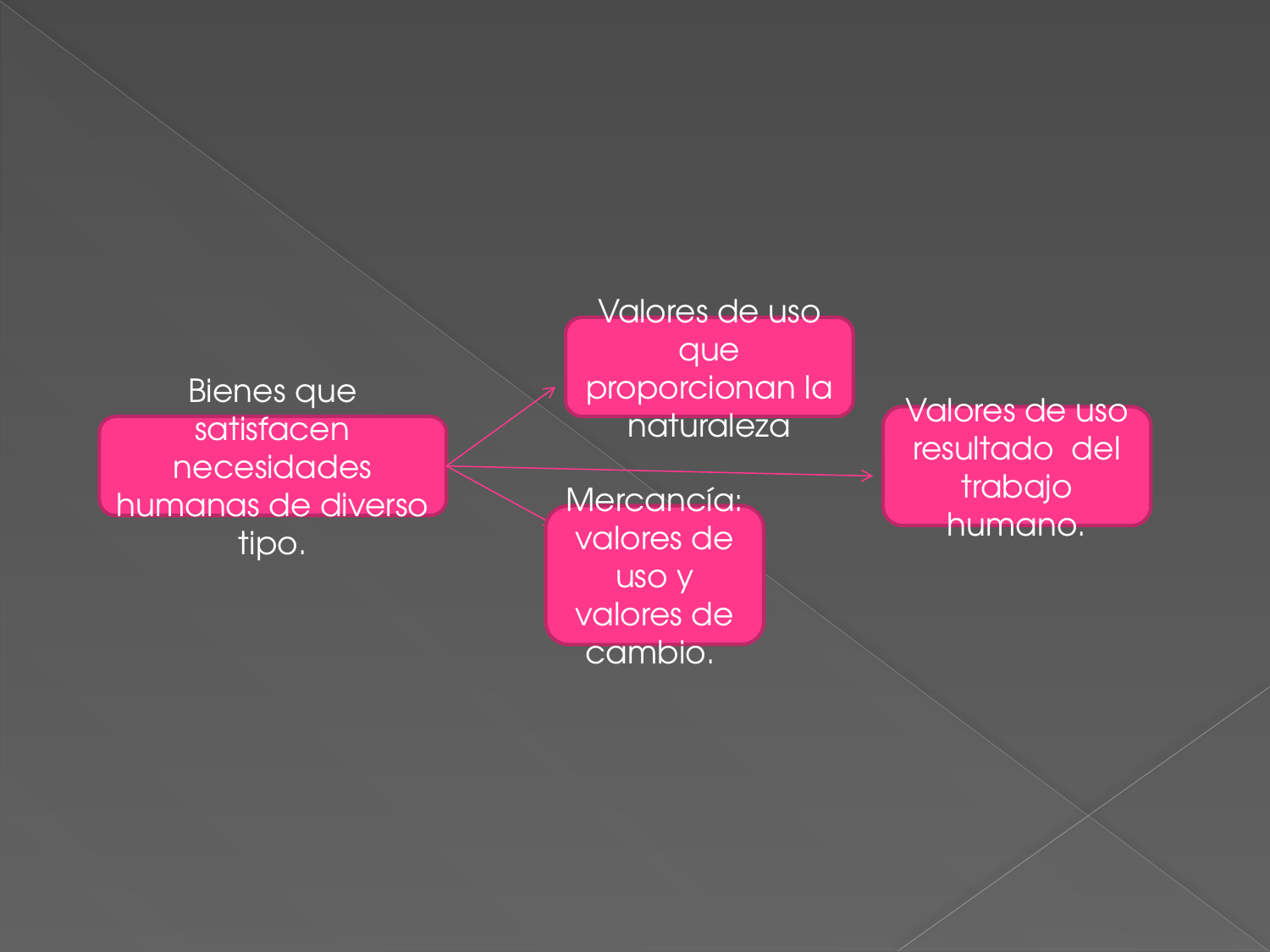

#

Valores de uso que proporcionan la naturaleza
Valores de uso resultado  del trabajo humano.
Bienes que satisfacen necesidades humanas de diverso tipo.
Mercancía: valores de uso y valores de cambio.